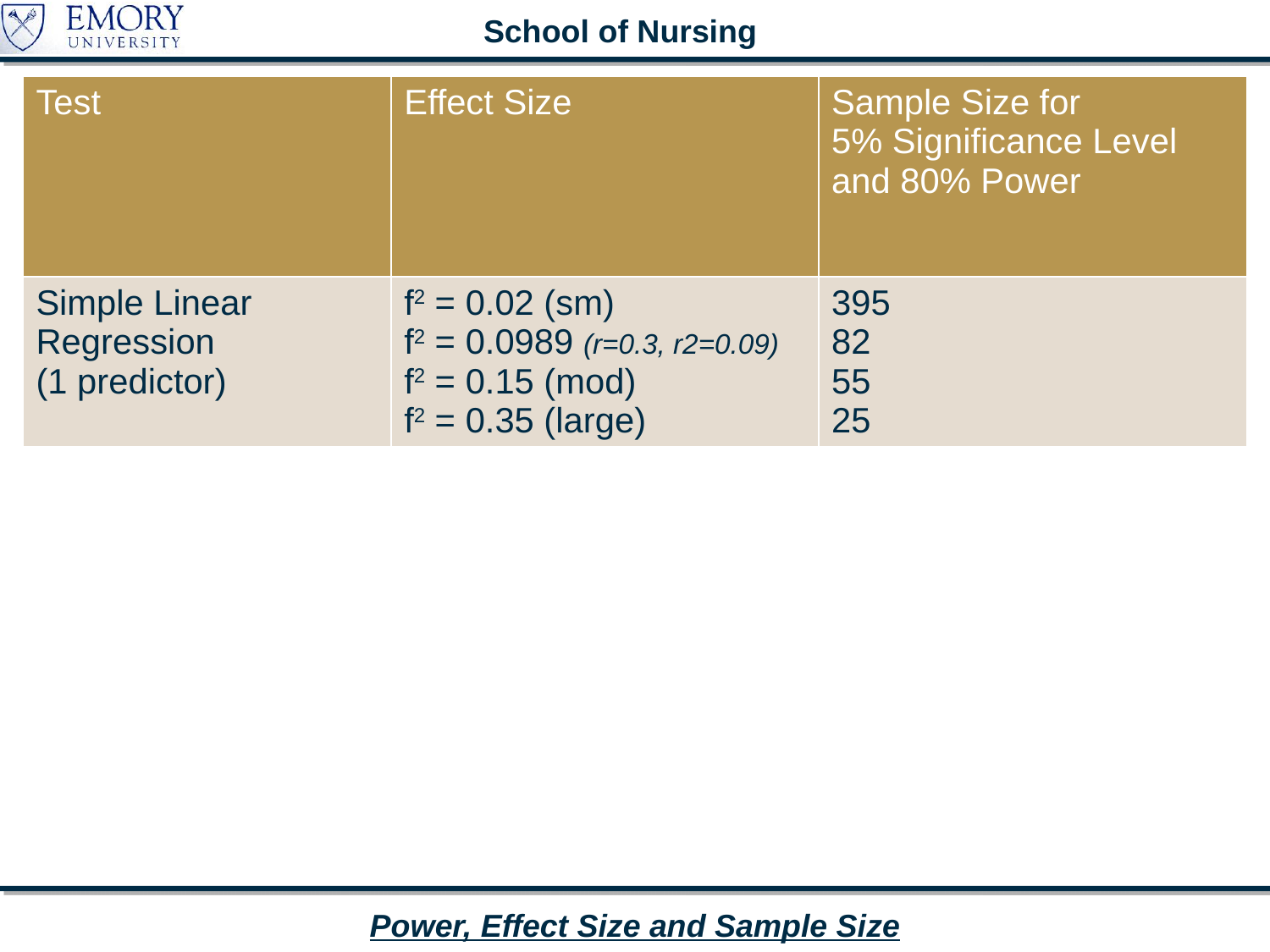

| Test | Effect Size | Sample Size for 5% Significance Level and 80% Power |
| --- | --- | --- |
| Simple Linear Regression (1 predictor) | f2 = 0.02 (sm) f2 = 0.0989 (r=0.3, r2=0.09) f2 = 0.15 (mod) f2 = 0.35 (large) | 395 82 55 25 |